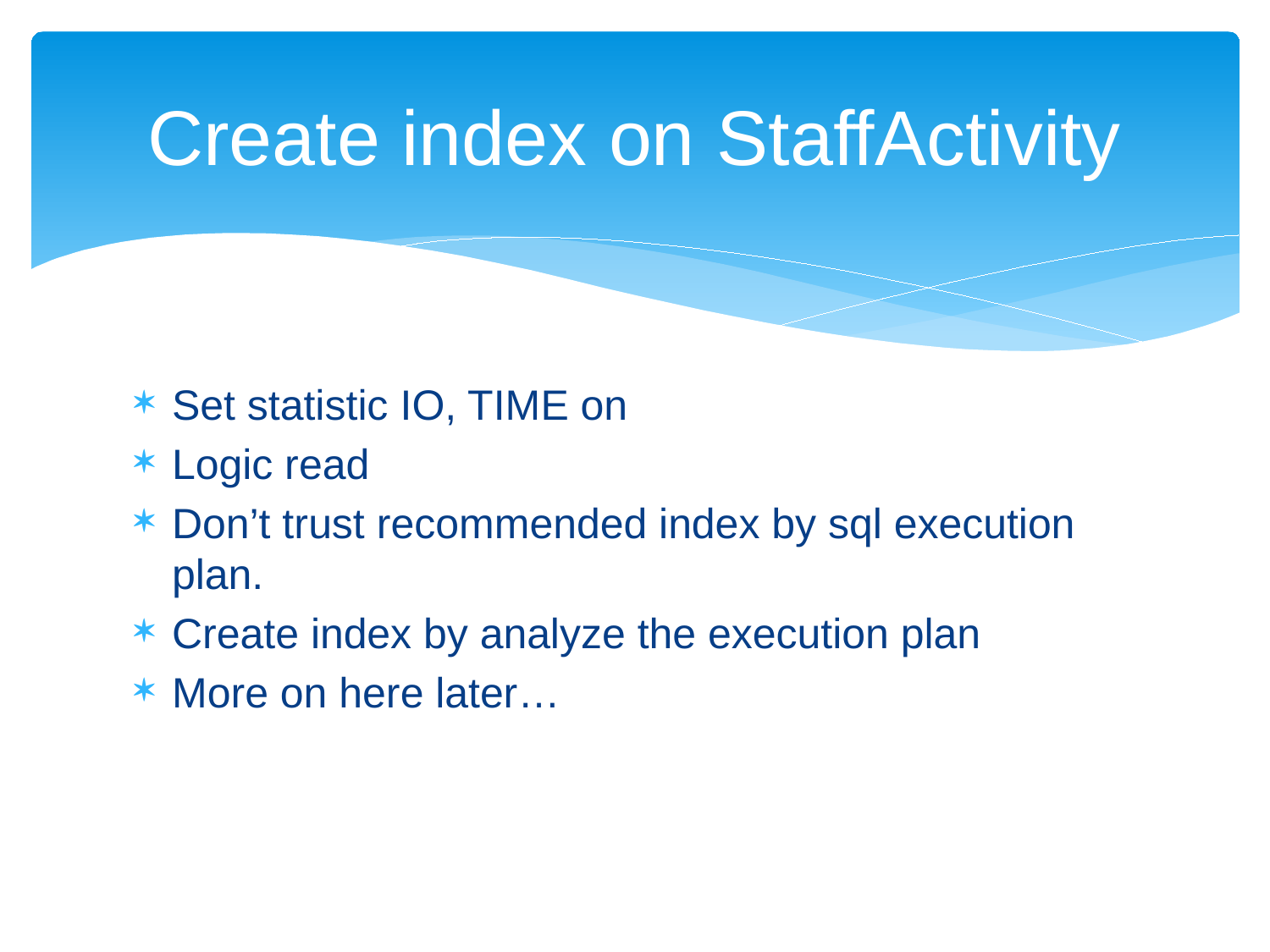

# Create index on StaffActivity
Set statistic IO, TIME on
Logic read
Don’t trust recommended index by sql execution plan.
Create index by analyze the execution plan
More on here later…